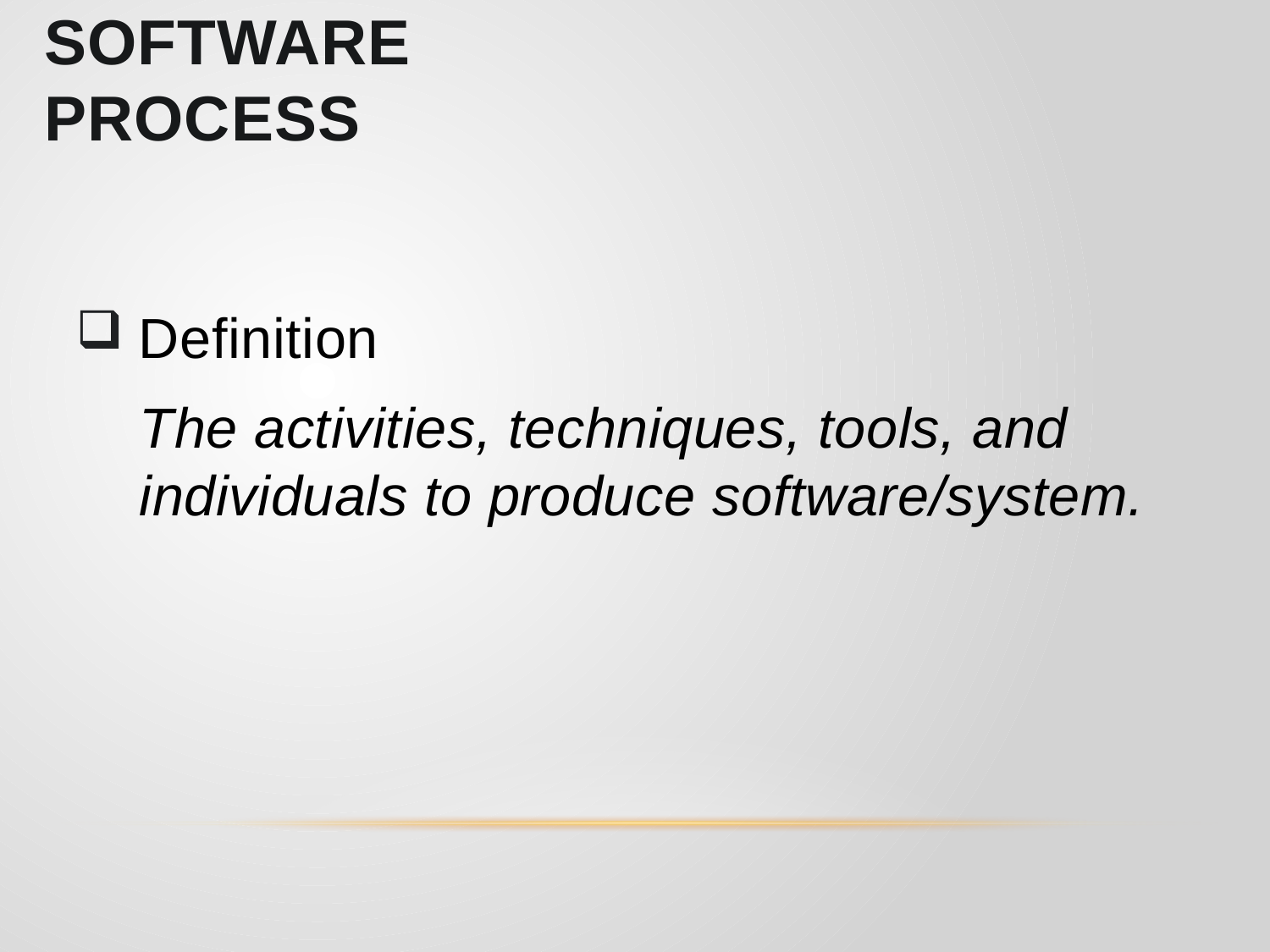

Software Process
 Definition
The activities, techniques, tools, and individuals to produce software/system.